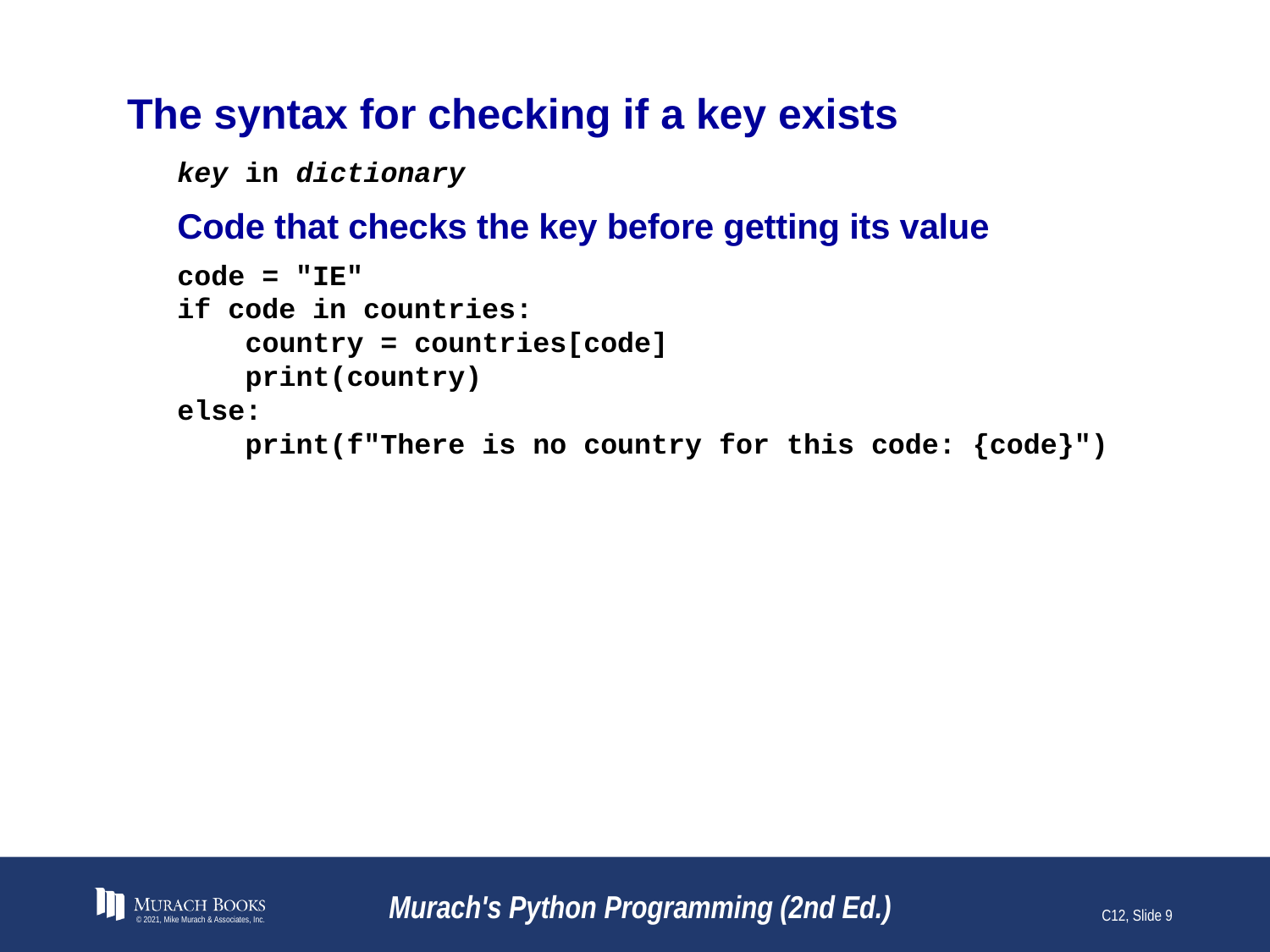

# The syntax for checking if a key exists
key in dictionary
Code that checks the key before getting its value
code = "IE"
if code in countries:
    country = countries[code]
    print(country)
else:
    print(f"There is no country for this code: {code}")

© 2021, Mike Murach & Associates, Inc.
Murach's Python Programming (2nd Ed.)

C12, Slide 9